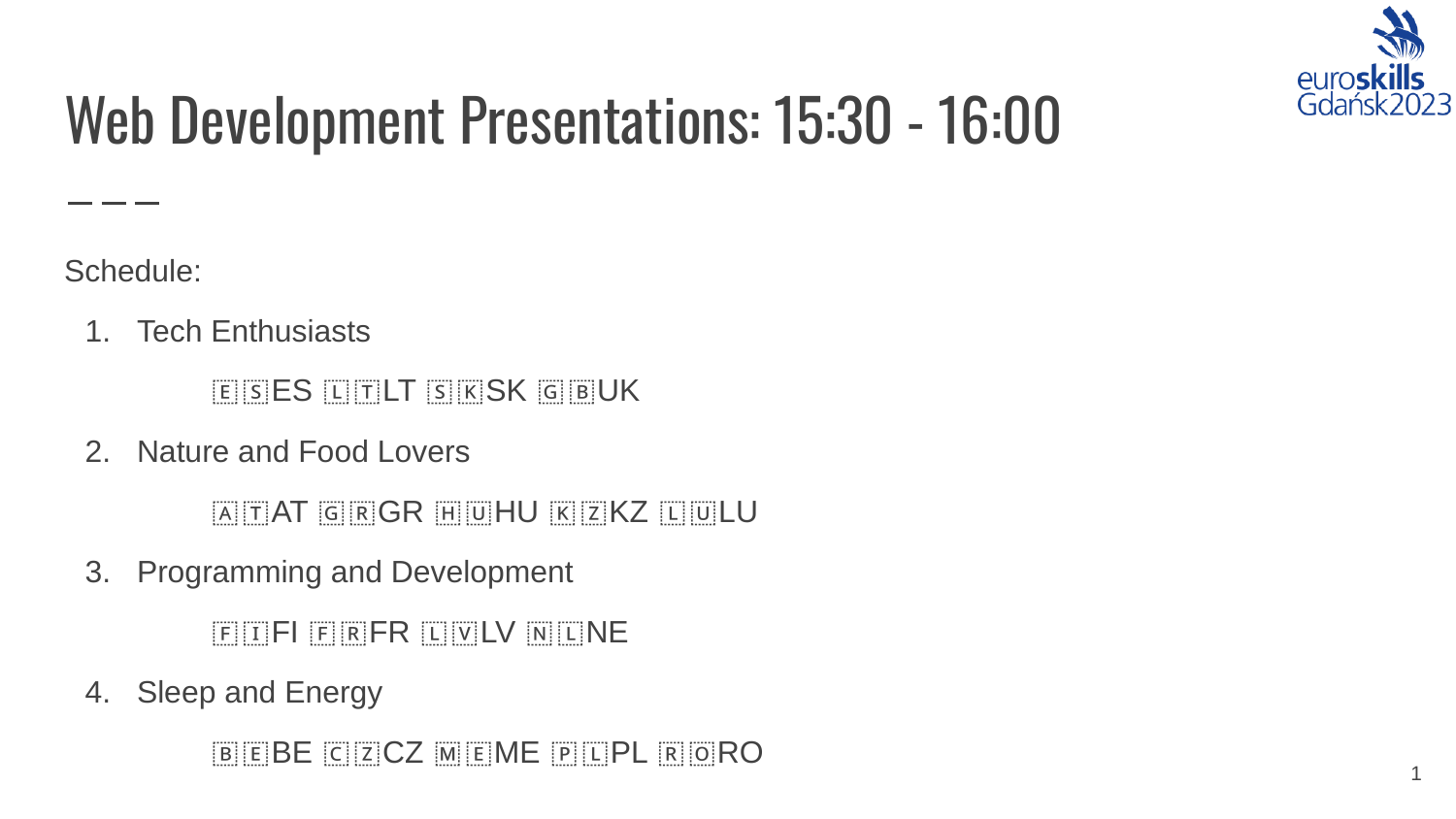

# Web Development Presentations: 15:30 - 16:00
Schedule:
Tech Enthusiasts
🇪🇸ES 🇱🇹LT 🇸🇰SK 🇬🇧UK
Nature and Food Lovers
🇦🇹AT 🇬🇷GR 🇭🇺HU 🇰🇿KZ 🇱🇺LU
Programming and Development
🇫🇮FI 🇫🇷FR 🇱🇻LV 🇳🇱NE
Sleep and Energy
🇧🇪BE 🇨🇿CZ 🇲🇪ME 🇵🇱PL 🇷🇴RO
1